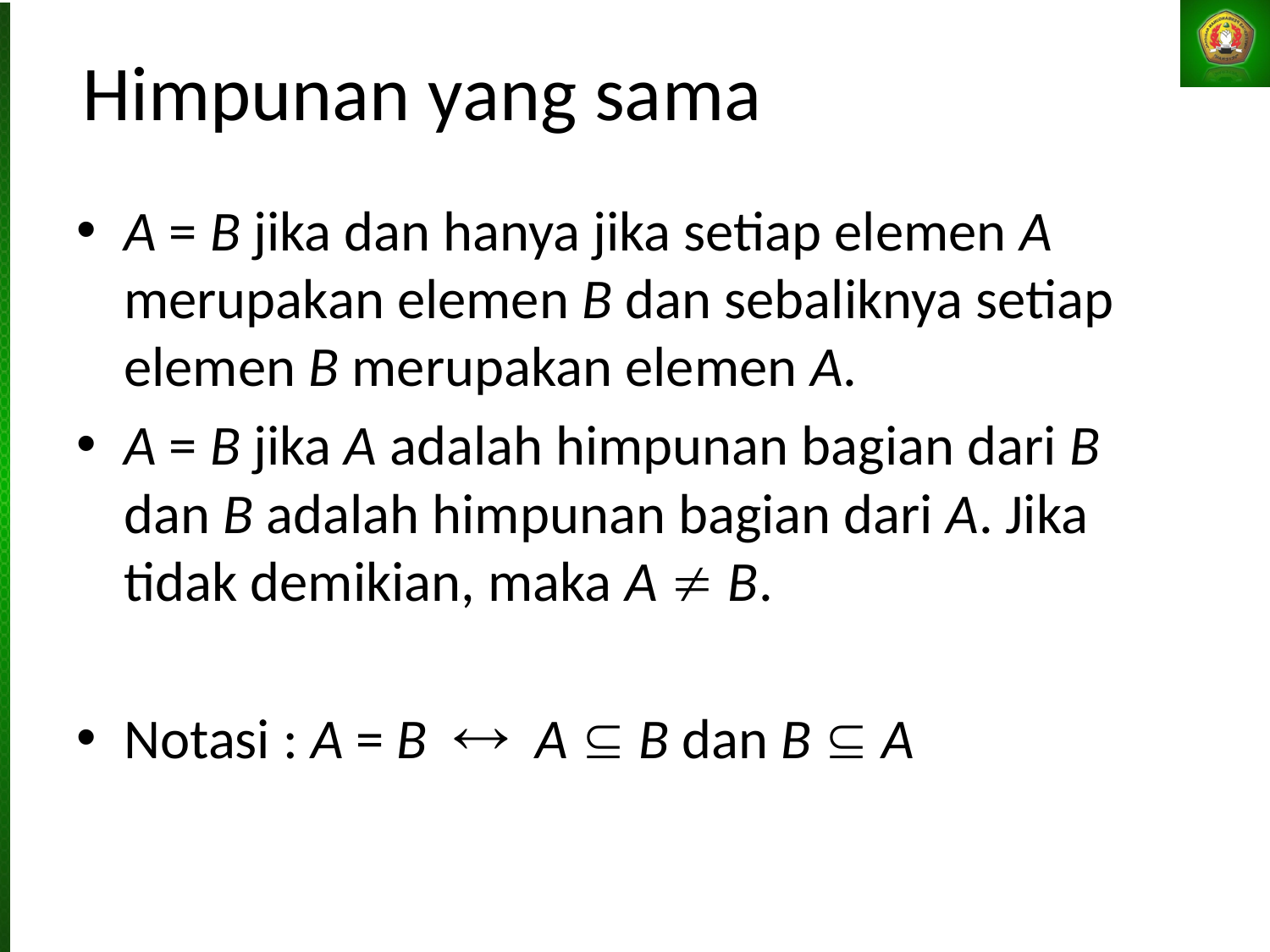

# Himpunan yang sama
A = B jika dan hanya jika setiap elemen A merupakan elemen B dan sebaliknya setiap elemen B merupakan elemen A.
A = B jika A adalah himpunan bagian dari B dan B adalah himpunan bagian dari A. Jika tidak demikian, maka A ≠ B.

Notasi : A = B  ↔  A ⊆ B dan B ⊆ A